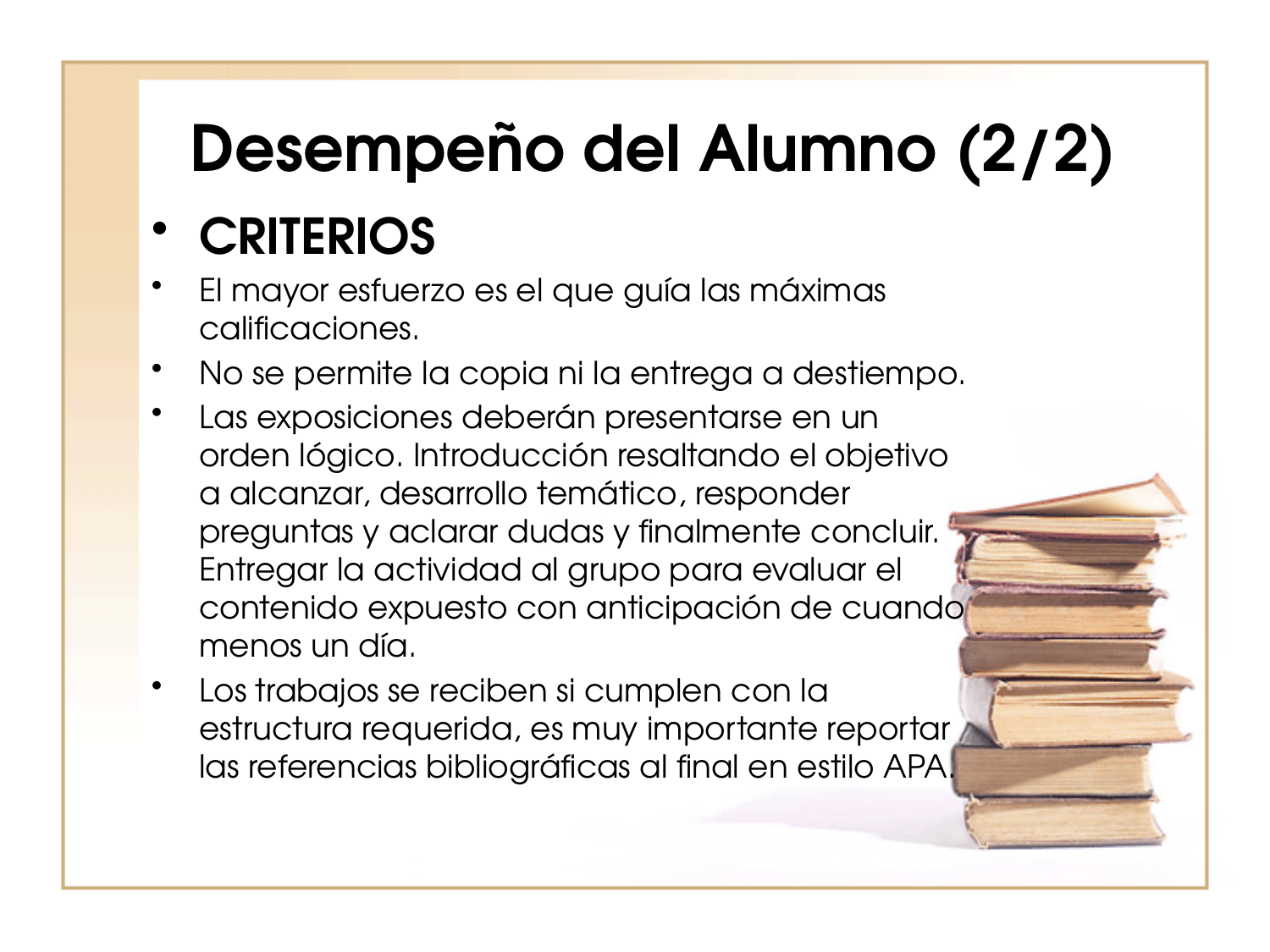

# Desempeño del Alumno (2/2)
CRITERIOS
El mayor esfuerzo es el que guía las máximas calificaciones.
No se permite la copia ni la entrega a destiempo.
Las exposiciones deberán presentarse en un orden lógico. Introducción resaltando el objetivo a alcanzar, desarrollo temático, responder preguntas y aclarar dudas y finalmente concluir. Entregar la actividad al grupo para evaluar el contenido expuesto con anticipación de cuando menos un día.
Los trabajos se reciben si cumplen con la estructura requerida, es muy importante reportar las referencias bibliográficas al final en estilo APA.